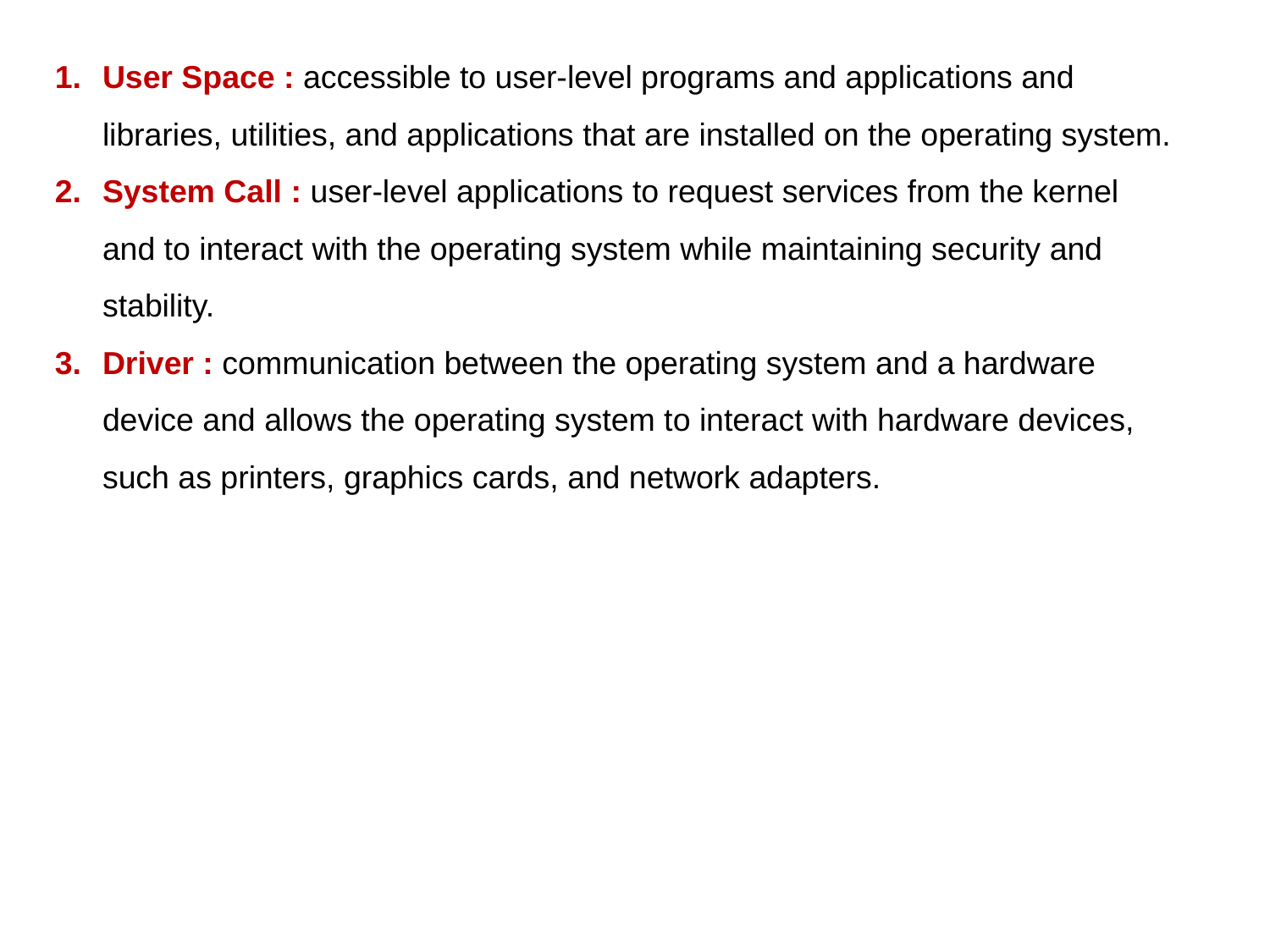

User Space : accessible to user-level programs and applications and libraries, utilities, and applications that are installed on the operating system.
System Call : user-level applications to request services from the kernel and to interact with the operating system while maintaining security and stability.
Driver : communication between the operating system and a hardware device and allows the operating system to interact with hardware devices, such as printers, graphics cards, and network adapters.